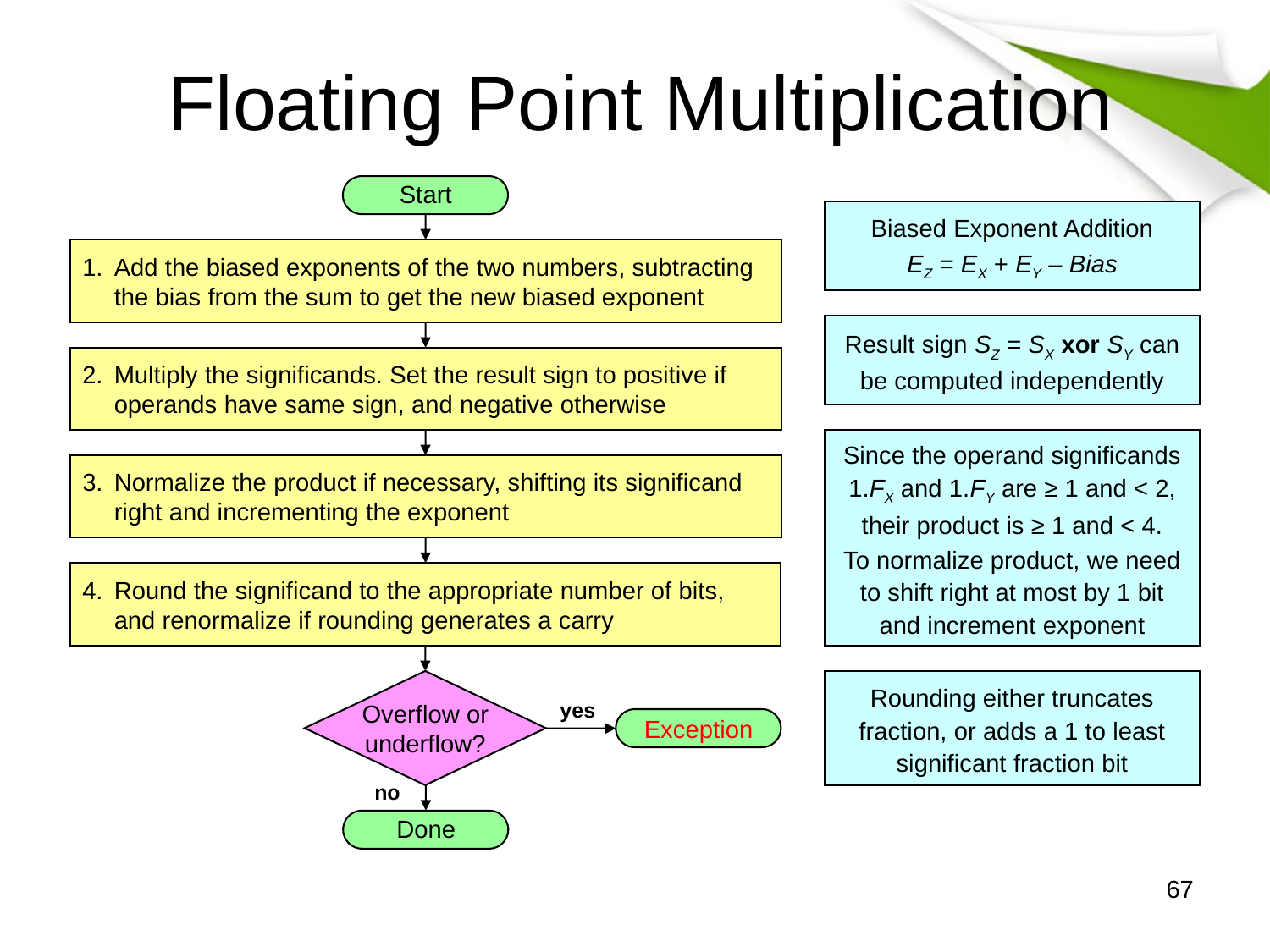

# Floating Point Multiplication

Start

1.	Add the biased exponents of the two numbers, subtracting the bias from the sum to get the new biased exponent

Multiply the significands. Set the result sign to positive if operands have same sign, and negative otherwise

3.	Normalize the product if necessary, shifting its significand right and incrementing the exponent

4.	Round the significand to the appropriate number of bits, and renormalize if rounding generates a carry

Overflow or
underflow?
yes

Exception

no

Done
Biased Exponent Addition
EZ = EX + EY – Bias
Result sign SZ = SX xor SY can be computed independently
Since the operand significands 1.FX and 1.FY are ≥ 1 and < 2, their product is ≥ 1 and < 4.
To normalize product, we need to shift right at most by 1 bit and increment exponent
Rounding either truncates fraction, or adds a 1 to least significant fraction bit
67